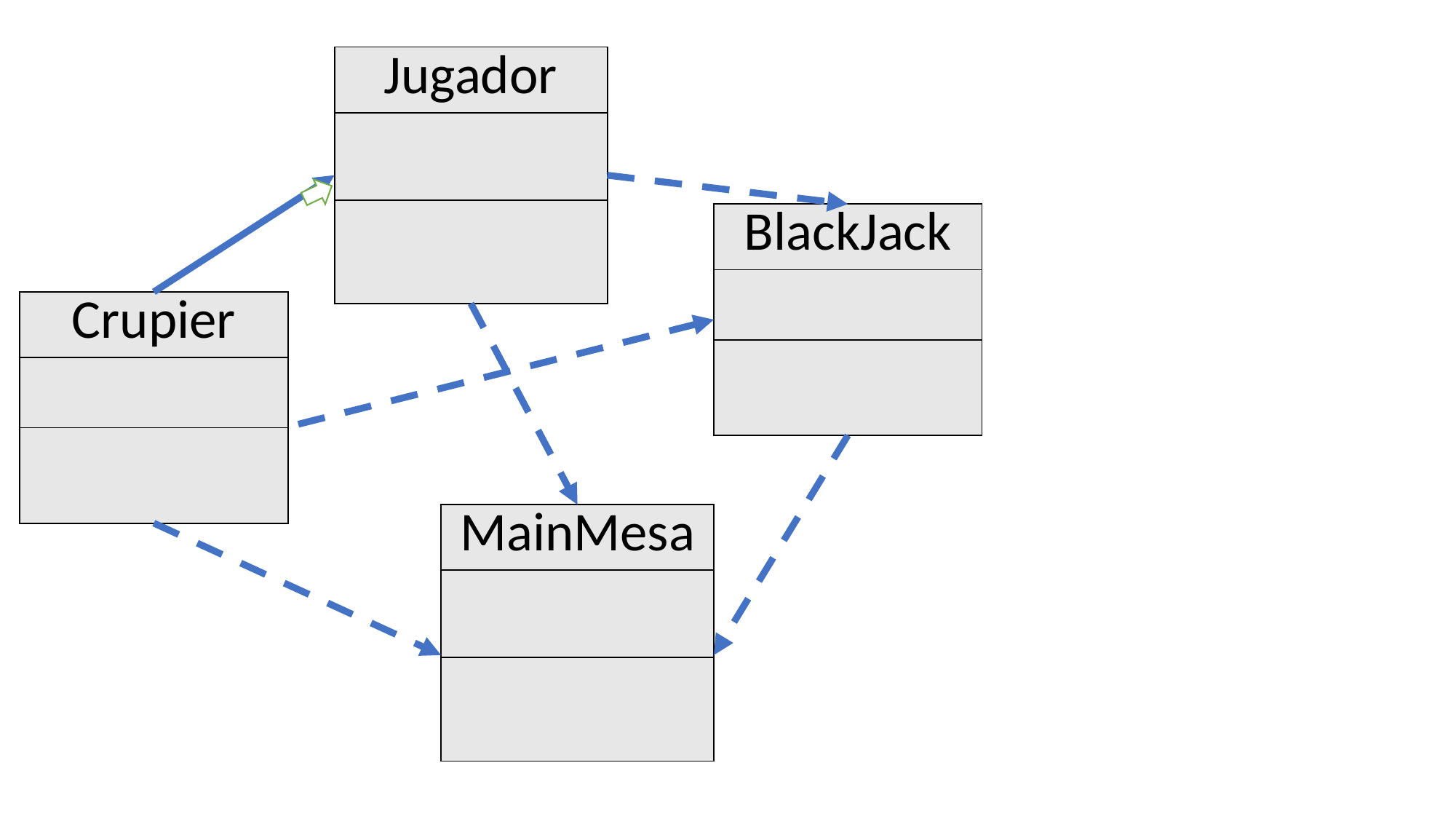

| Nombre de clase |
| --- |
| Atributos |
| Métodos |
| Jugador |
| --- |
|  |
|  |

| BlackJack |
| --- |
|  |
|  |
| Crupier |
| --- |
|  |
|  |
| MainMesa |
| --- |
|  |
|  |